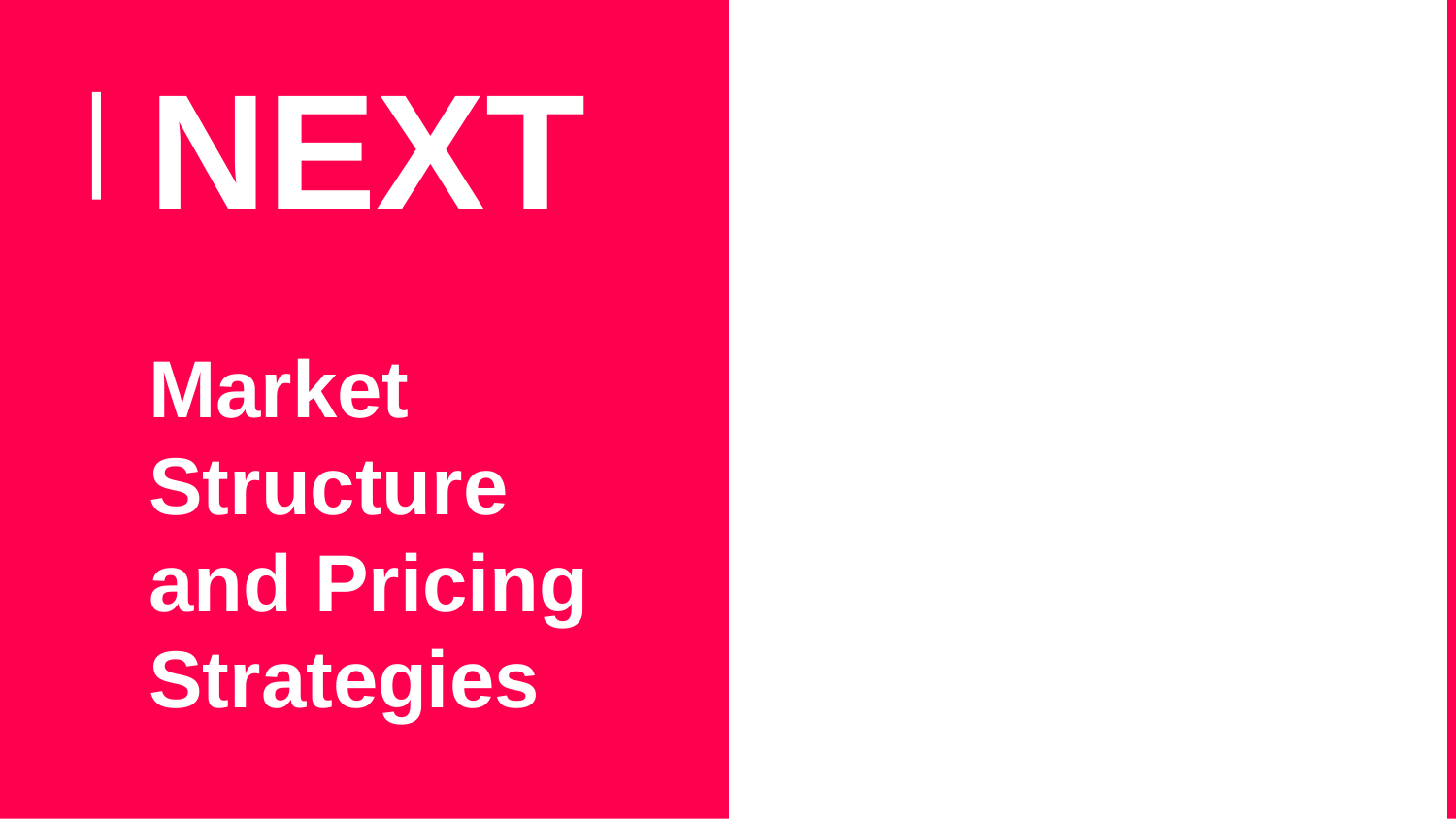

# NEXT
Market Structure and Pricing Strategies